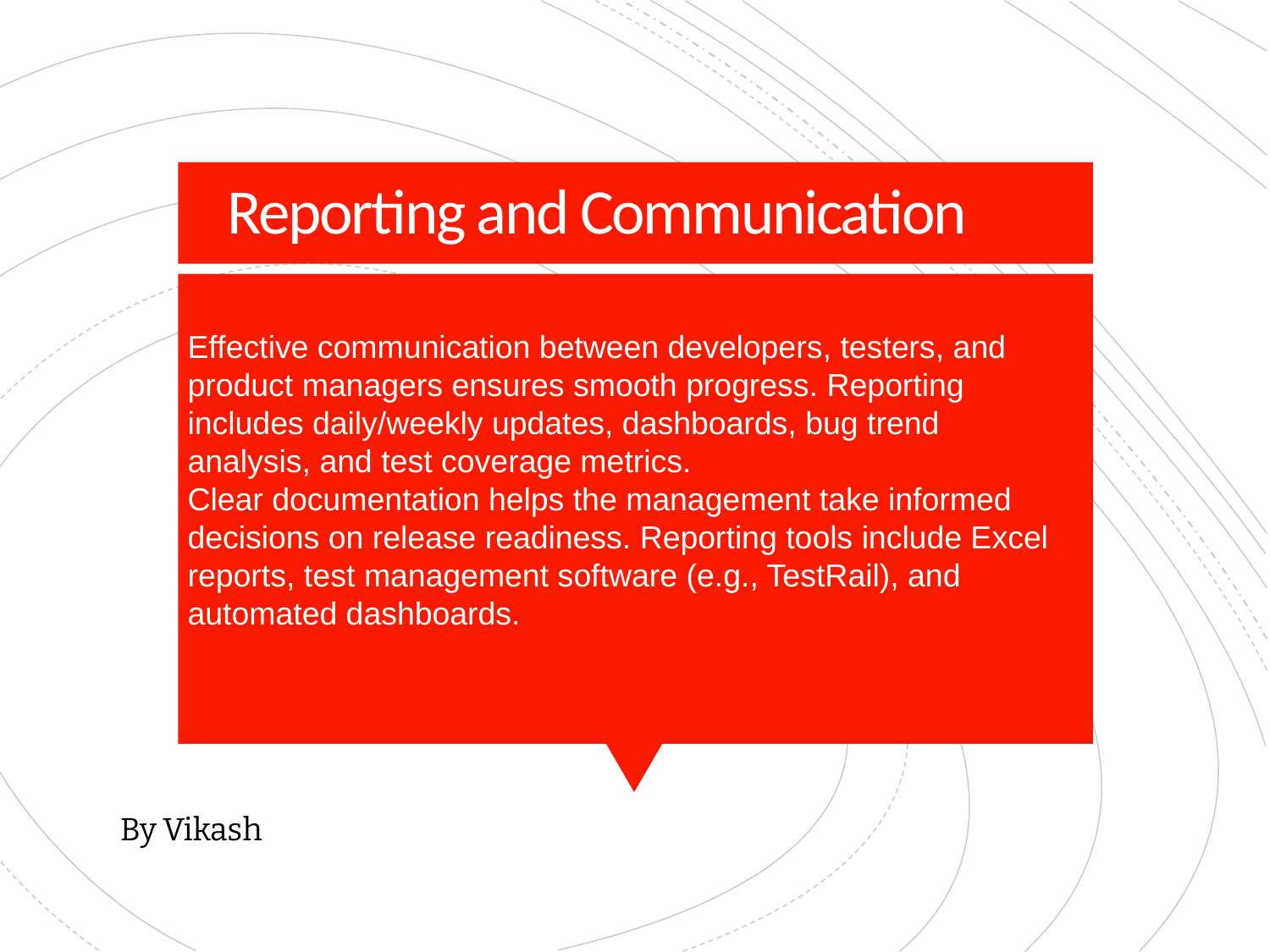

# Reporting and Communication
Effective communication between developers, testers, and product managers ensures smooth progress. Reporting includes daily/weekly updates, dashboards, bug trend analysis, and test coverage metrics.
Clear documentation helps the management take informed decisions on release readiness. Reporting tools include Excel reports, test management software (e.g., TestRail), and automated dashboards.

By Vikash